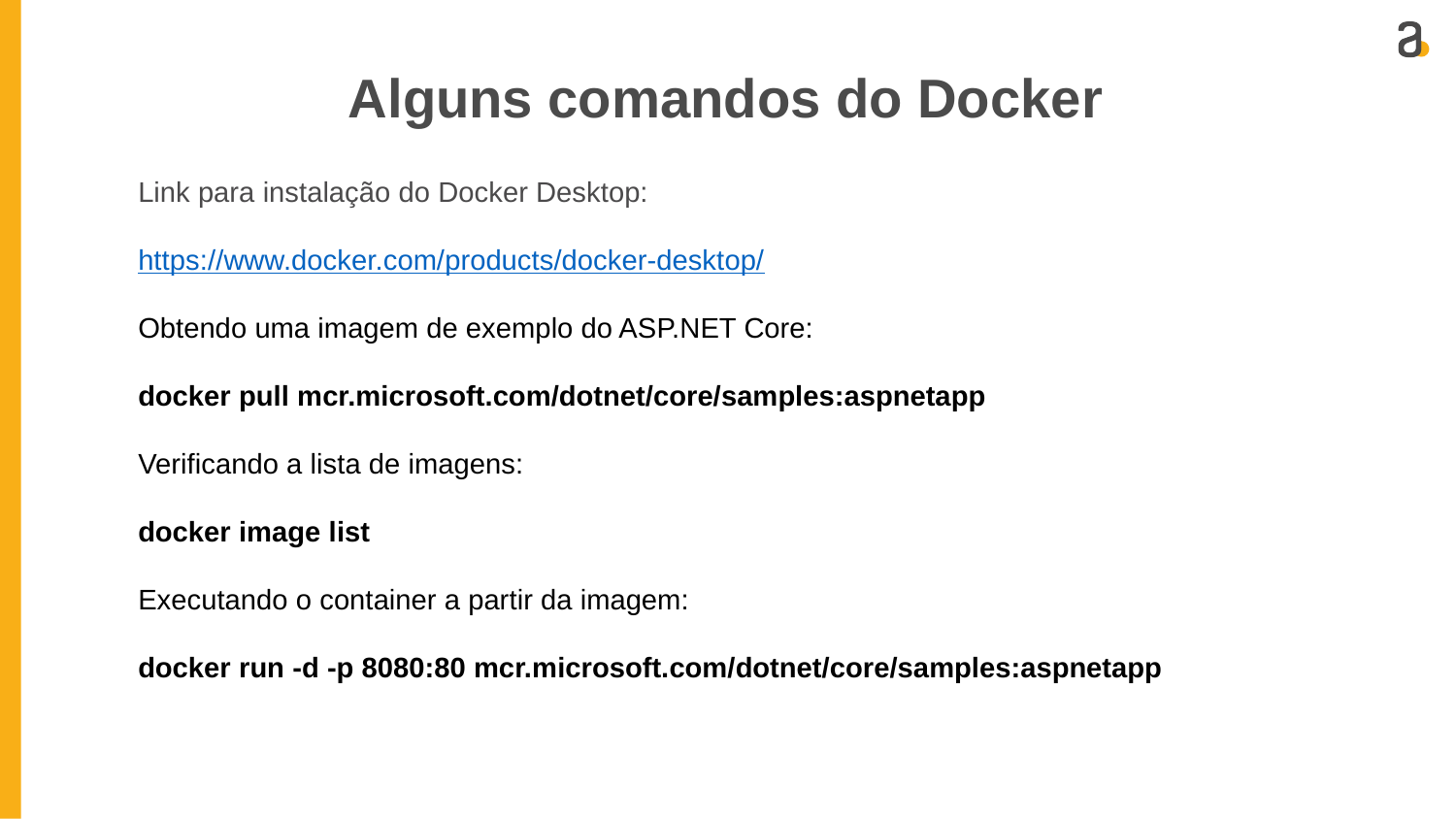

Alguns comandos do Docker
Link para instalação do Docker Desktop:

https://www.docker.com/products/docker-desktop/

Obtendo uma imagem de exemplo do ASP.NET Core:

docker pull mcr.microsoft.com/dotnet/core/samples:aspnetapp

Verificando a lista de imagens:

docker image list

Executando o container a partir da imagem:

docker run -d -p 8080:80 mcr.microsoft.com/dotnet/core/samples:aspnetapp